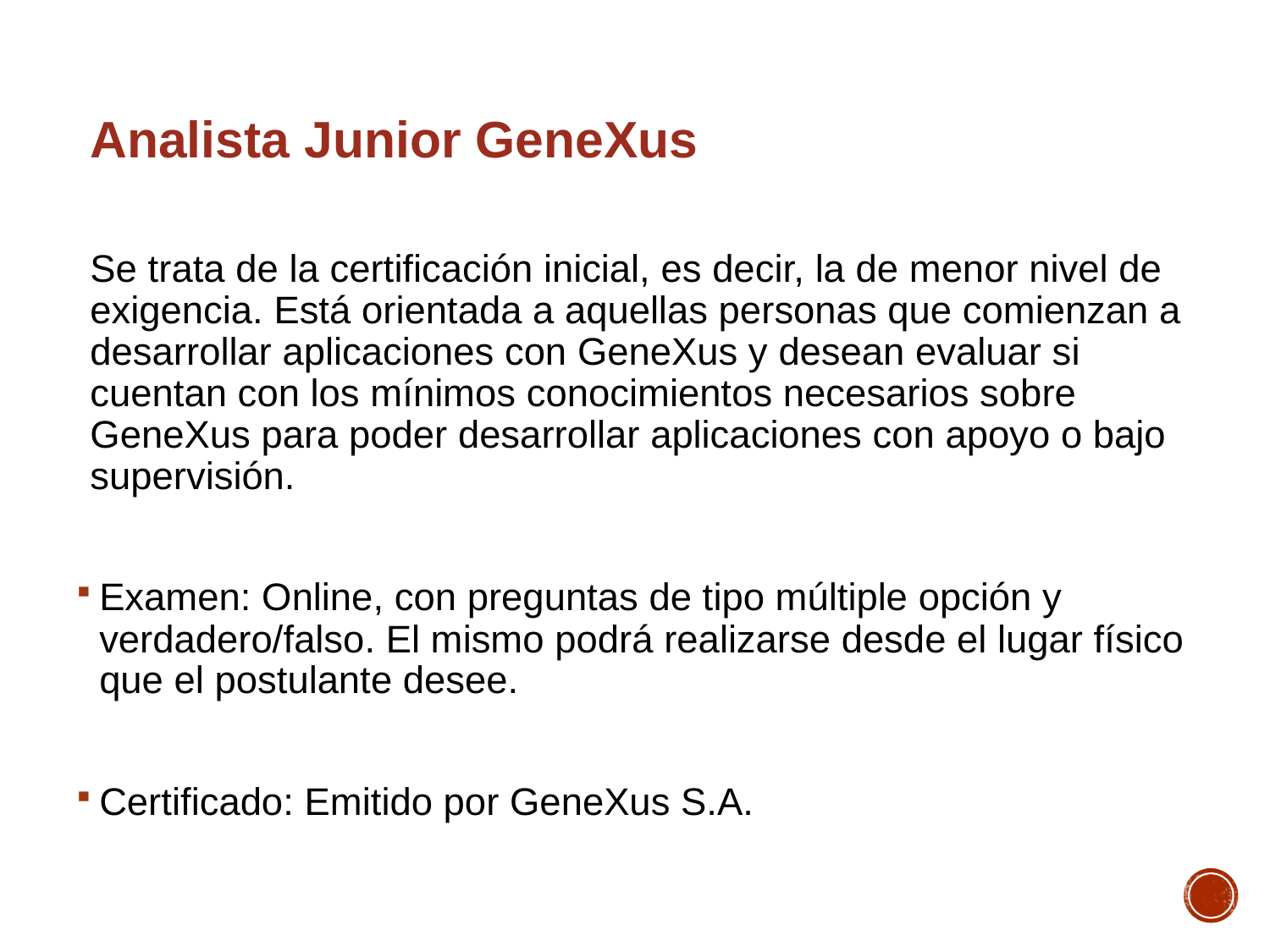

Analista Junior GeneXus

Se trata de la certificación inicial, es decir, la de menor nivel de exigencia. Está orientada a aquellas personas que comienzan a desarrollar aplicaciones con GeneXus y desean evaluar si cuentan con los mínimos conocimientos necesarios sobre GeneXus para poder desarrollar aplicaciones con apoyo o bajo supervisión.

Examen: Online, con preguntas de tipo múltiple opción y verdadero/falso. El mismo podrá realizarse desde el lugar físico que el postulante desee.

Certificado: Emitido por GeneXus S.A.